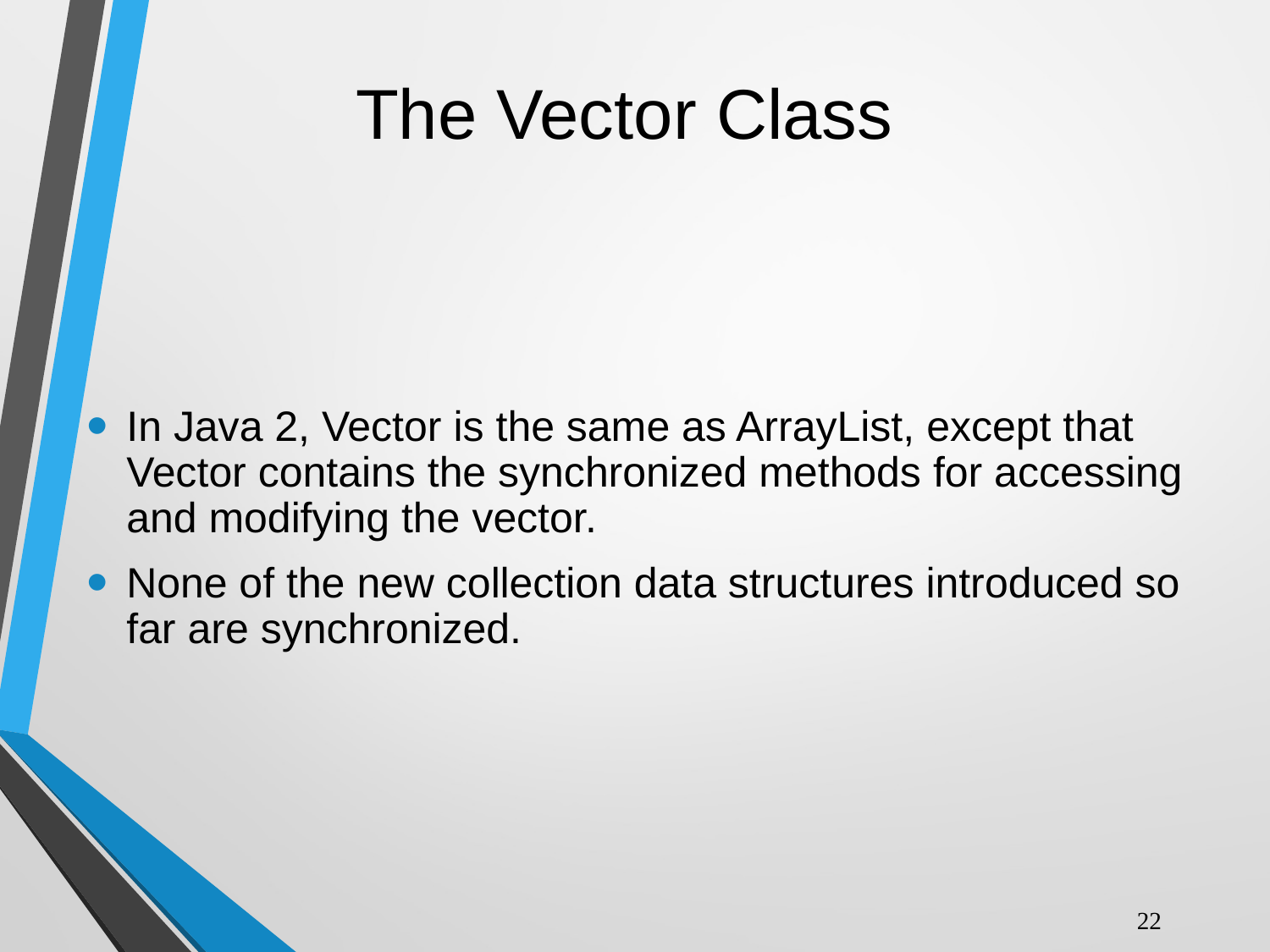

# The Vector Class
In Java 2, Vector is the same as ArrayList, except that Vector contains the synchronized methods for accessing and modifying the vector.
None of the new collection data structures introduced so far are synchronized.

22